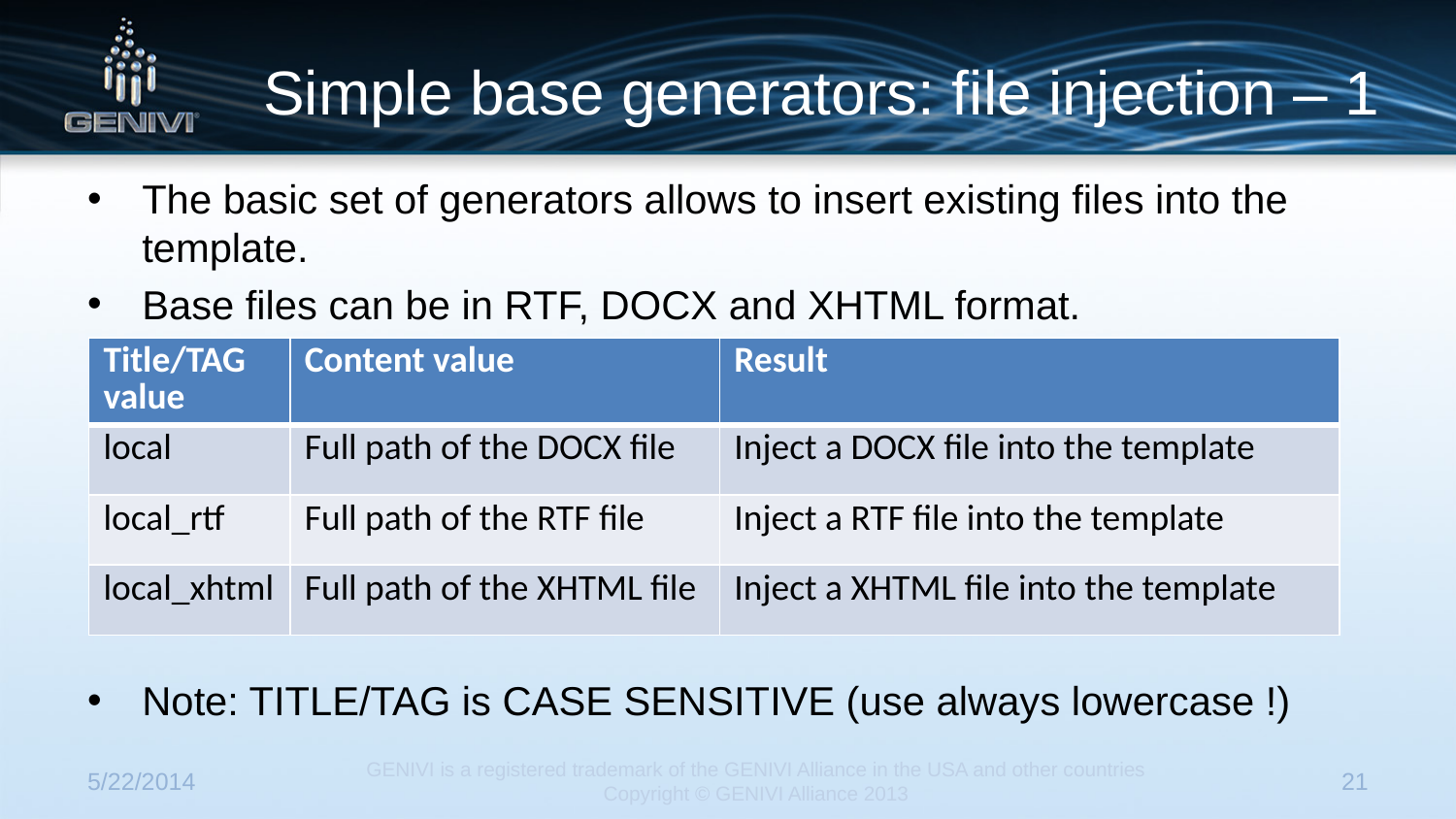

# Simple base generators: file injection – 1
The basic set of generators allows to insert existing files into the template.
Base files can be in RTF, DOCX and XHTML format.

Note: TITLE/TAG is CASE SENSITIVE (use always lowercase !)
| Title/TAG value | Content value | Result |
| --- | --- | --- |
| local | Full path of the DOCX file | Inject a DOCX file into the template |
| local\_rtf | Full path of the RTF file | Inject a RTF file into the template |
| local\_xhtml | Full path of the XHTML file | Inject a XHTML file into the template |
5/22/2014
GENIVI is a registered trademark of the GENIVI Alliance in the USA and other countries
Copyright © GENIVI Alliance 2013
21